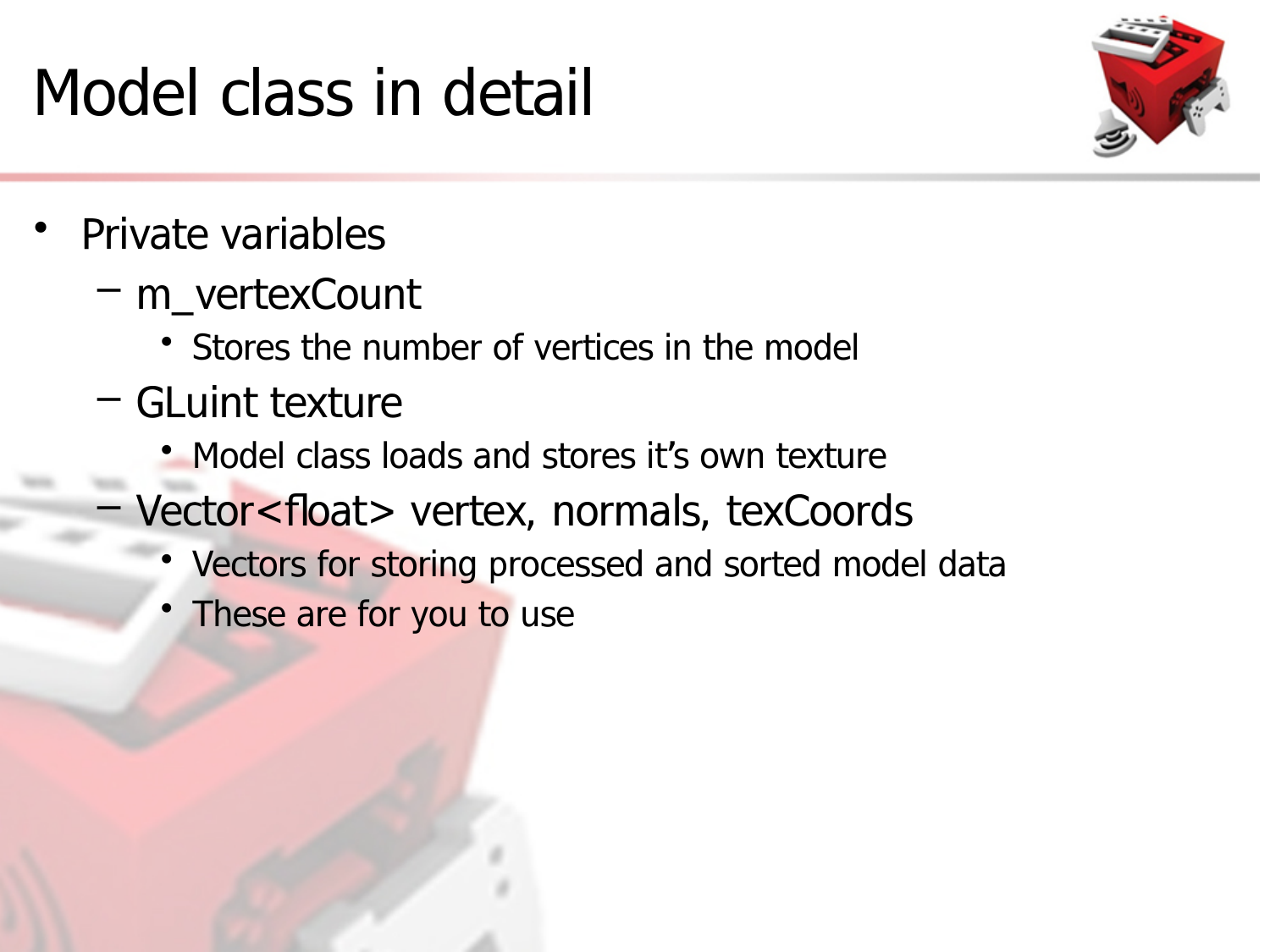

# Model class in detail
Private variables
m_vertexCount
Stores the number of vertices in the model
GLuint texture
Model class loads and stores it’s own texture
Vector<float> vertex, normals, texCoords
Vectors for storing processed and sorted model data
These are for you to use